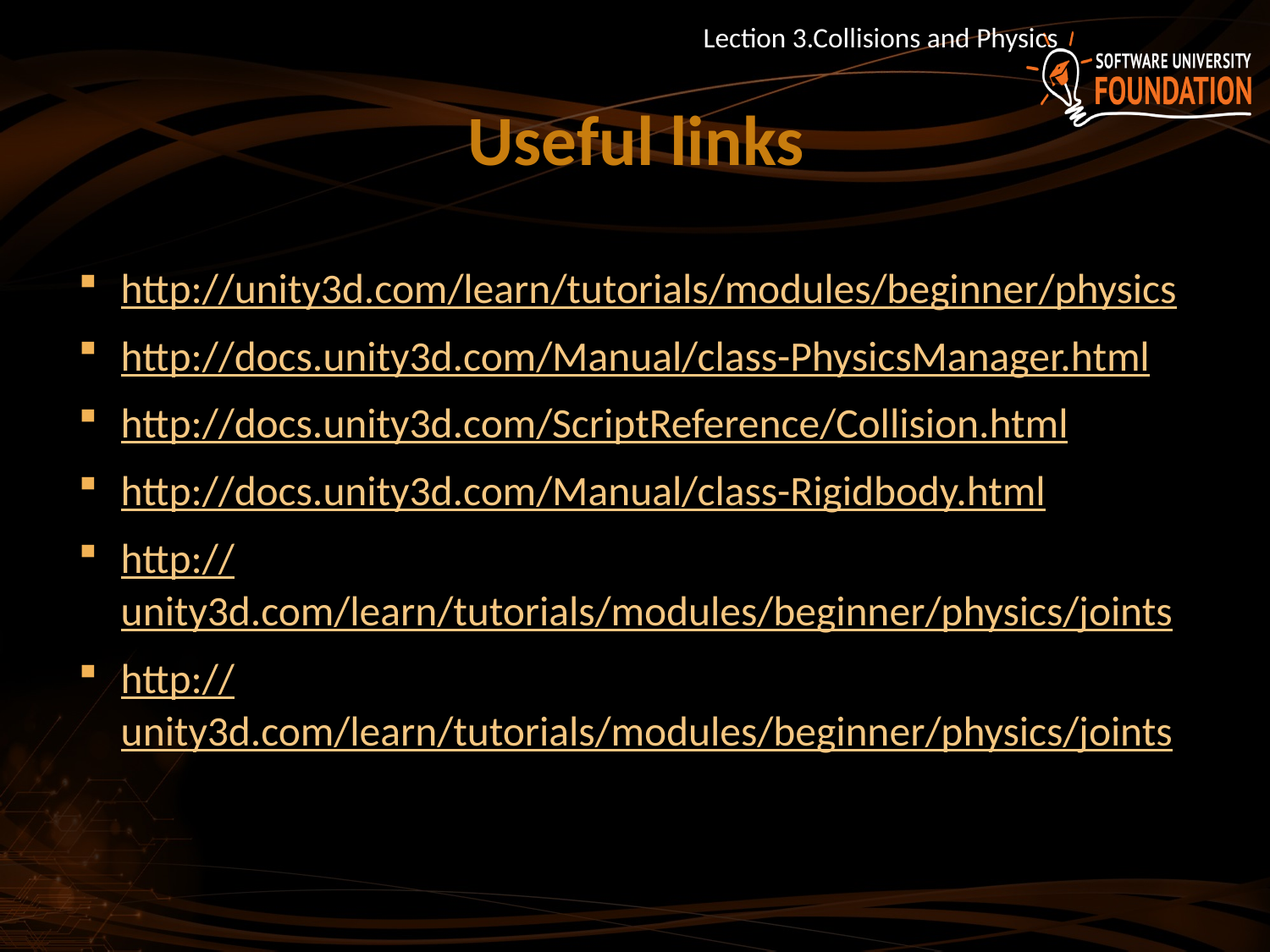

Lection 3.Collisions and Physics
# Useful links
http://unity3d.com/learn/tutorials/modules/beginner/physics
http://docs.unity3d.com/Manual/class-PhysicsManager.html
http://docs.unity3d.com/ScriptReference/Collision.html
http://docs.unity3d.com/Manual/class-Rigidbody.html
http://unity3d.com/learn/tutorials/modules/beginner/physics/joints
http://unity3d.com/learn/tutorials/modules/beginner/physics/joints